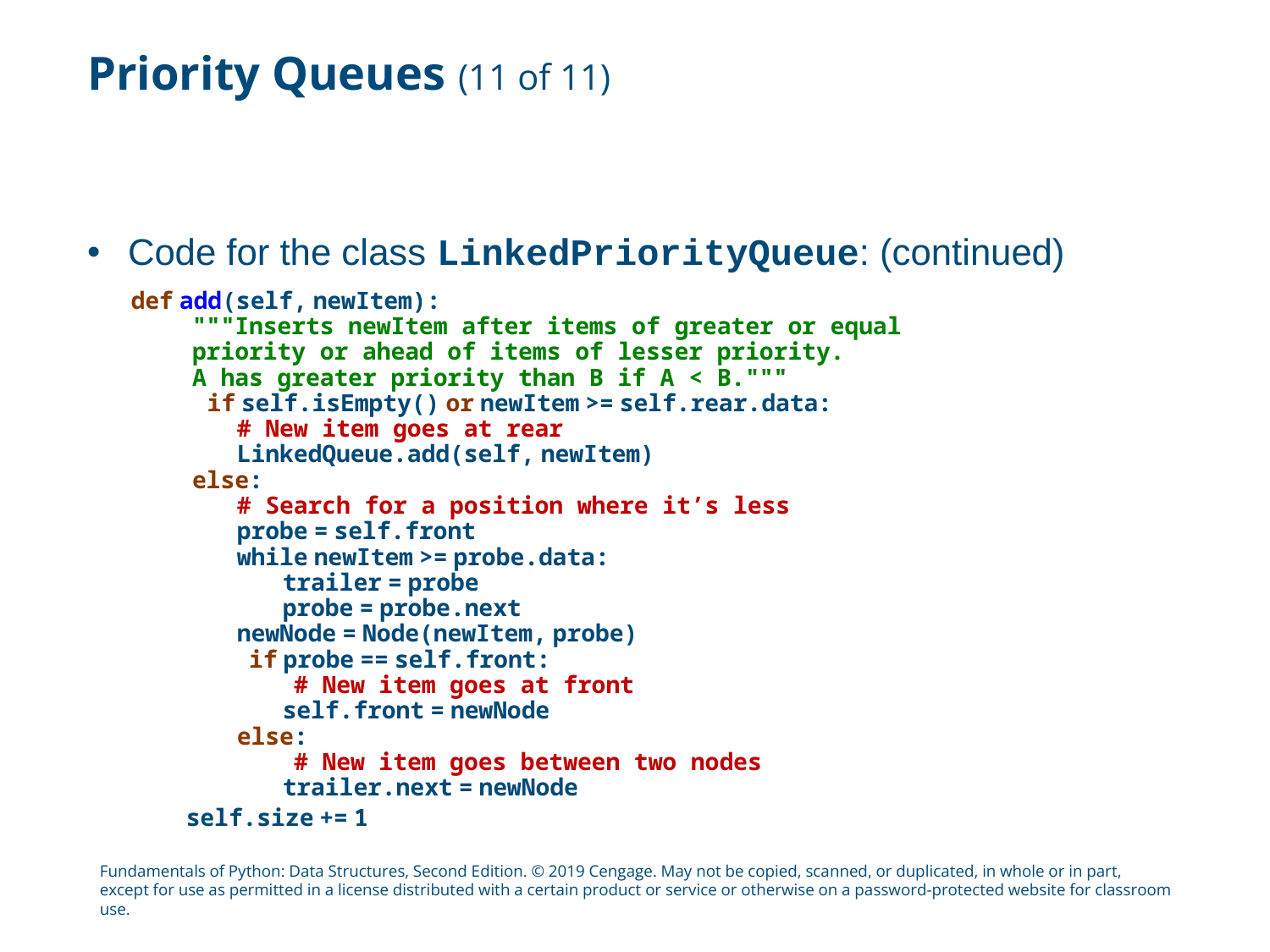

# Priority Queues (11 of 11)
Code for the class LinkedPriorityQueue: (continued)
def add(self, newItem):
"""Inserts newItem after items of greater or equal
priority or ahead of items of lesser priority.
A has greater priority than B if A < B."""
    if self.isEmpty() or newItem >= self.rear.data:
# New item goes at rear
LinkedQueue.add(self, newItem)
else:
# Search for a position where it’s less
probe = self.front
while newItem >= probe.data:
trailer = probe
probe = probe.next
newNode = Node(newItem, probe)
    if probe == self.front:
    # New item goes at front
self.front = newNode
else:
    # New item goes between two nodes
trailer.next = newNode
	    self.size += 1
Fundamentals of Python: Data Structures, Second Edition. © 2019 Cengage. May not be copied, scanned, or duplicated, in whole or in part, except for use as permitted in a license distributed with a certain product or service or otherwise on a password-protected website for classroom use.